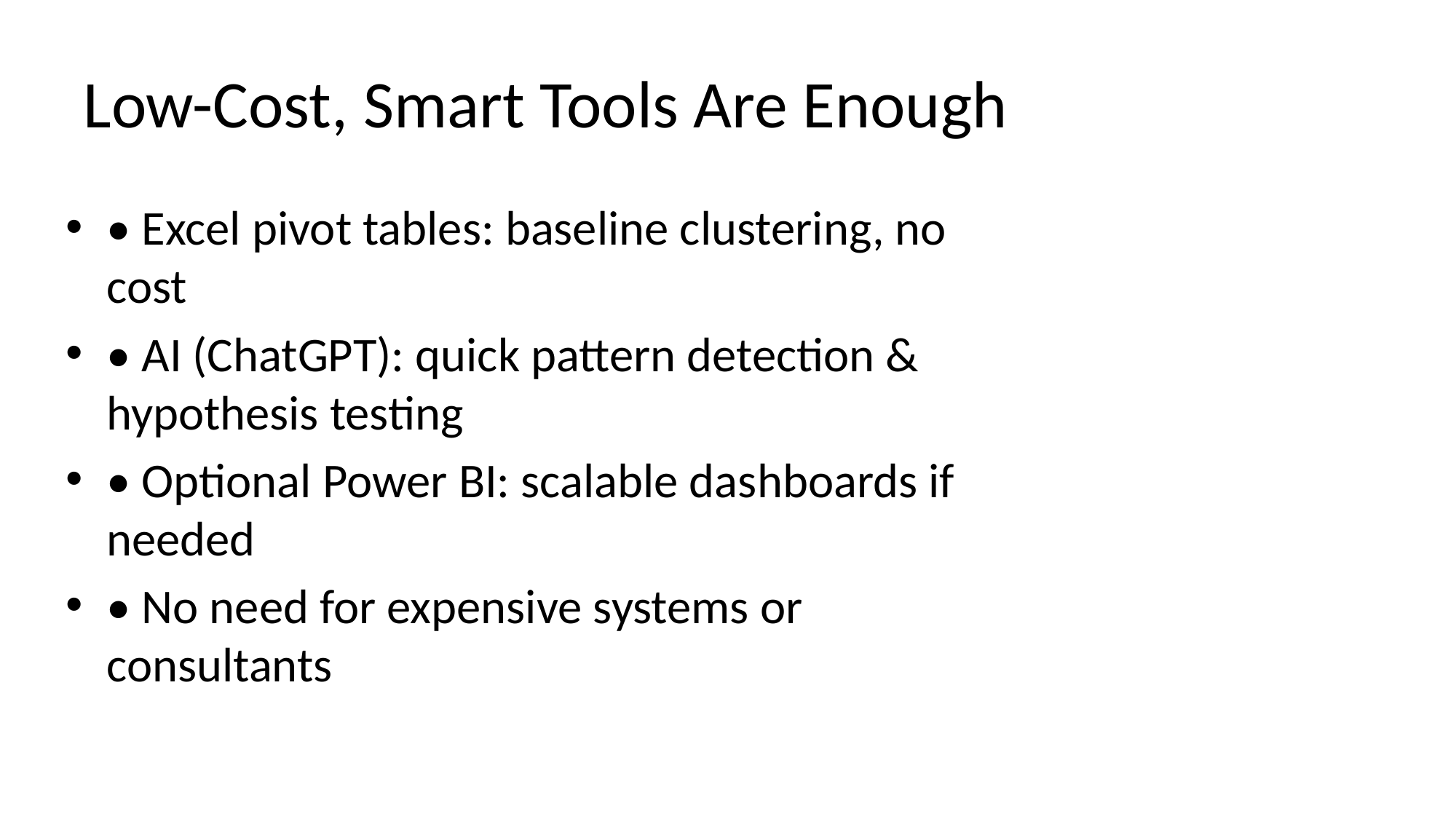

# Low-Cost, Smart Tools Are Enough
• Excel pivot tables: baseline clustering, no cost
• AI (ChatGPT): quick pattern detection & hypothesis testing
• Optional Power BI: scalable dashboards if needed
• No need for expensive systems or consultants